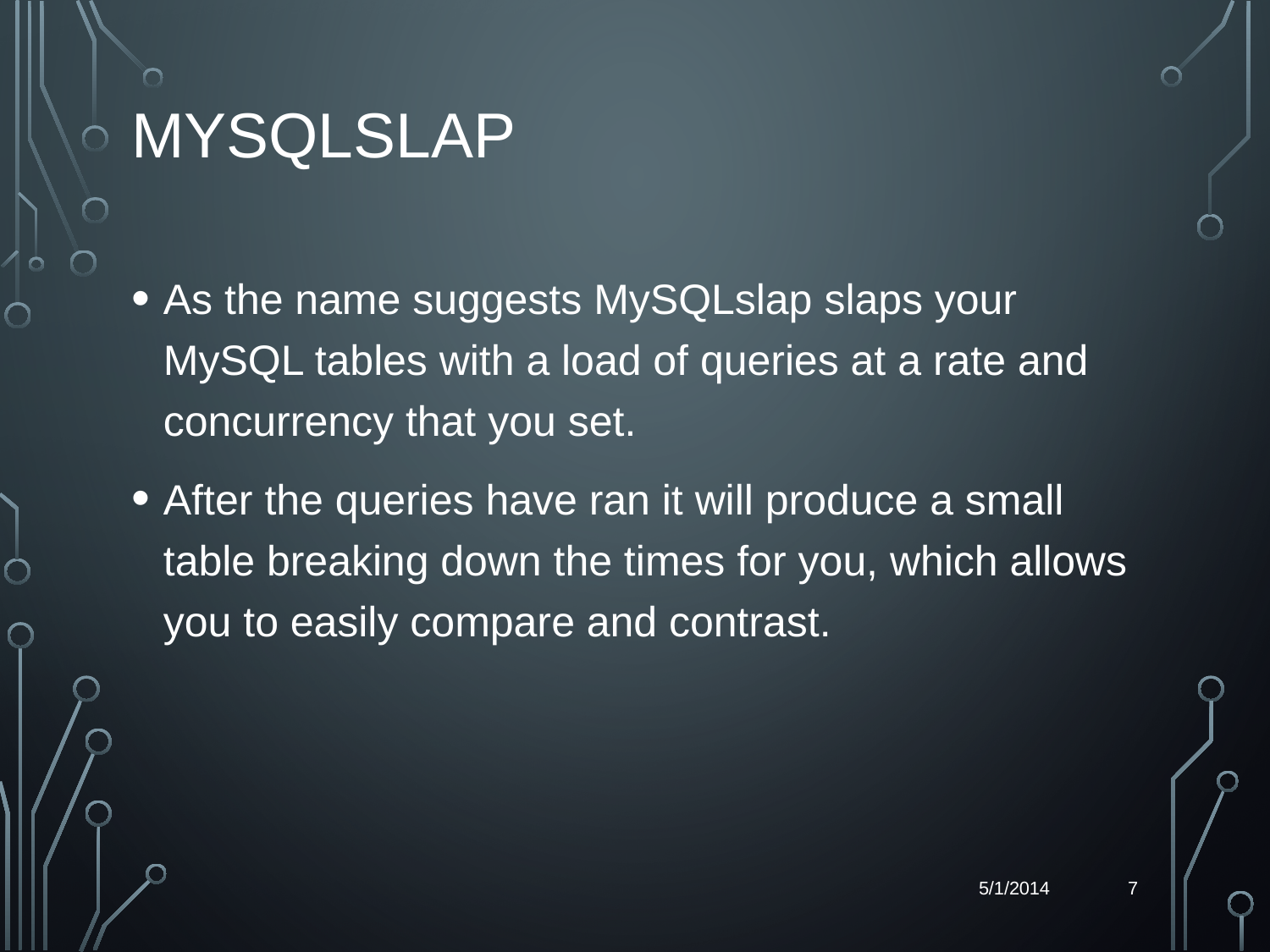

# Mysqlslap
As the name suggests MySQLslap slaps your MySQL tables with a load of queries at a rate and concurrency that you set.
After the queries have ran it will produce a small table breaking down the times for you, which allows you to easily compare and contrast.

7

5/1/2014